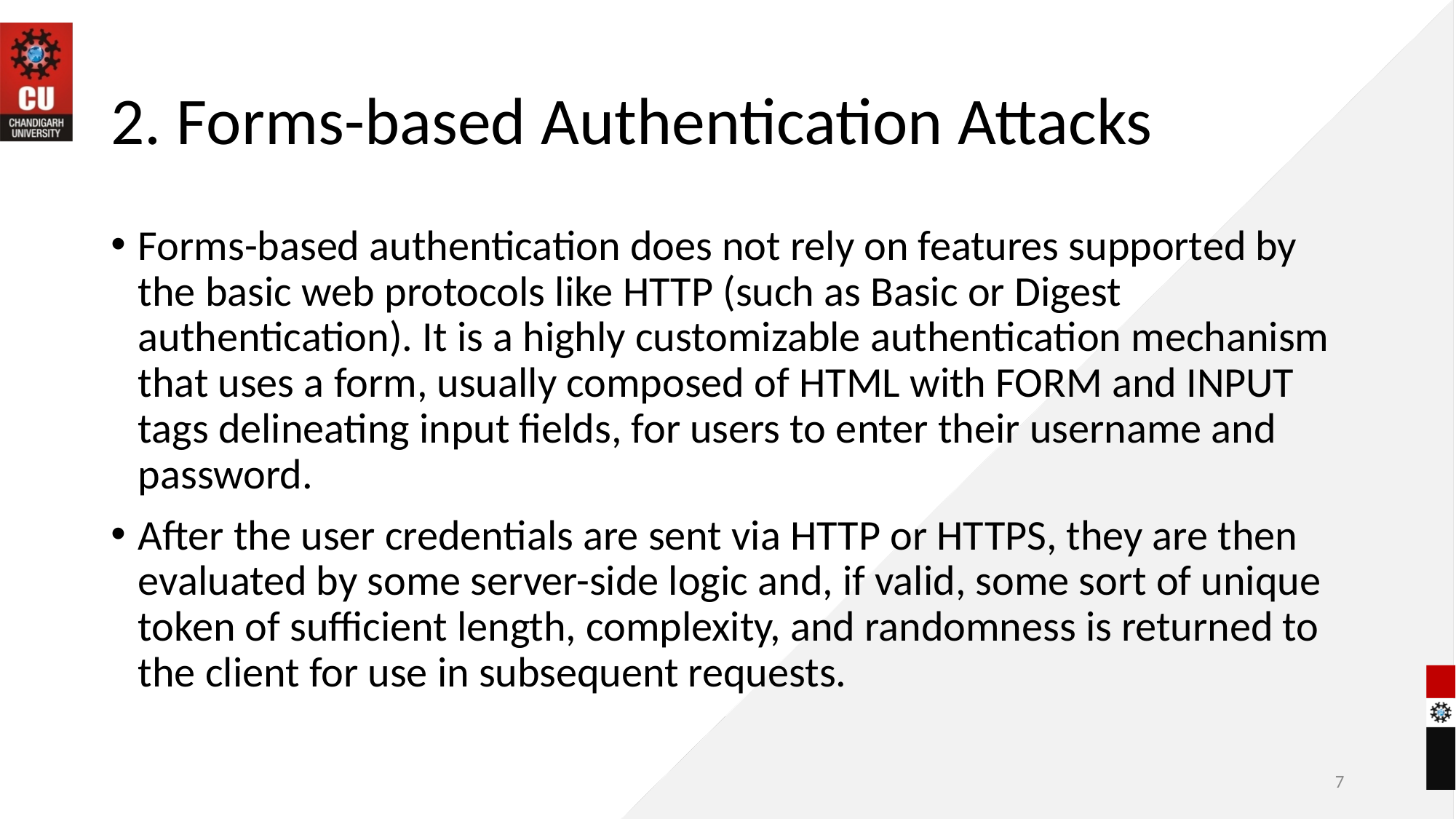

# 2. Forms-based Authentication Attacks
Forms-based authentication does not rely on features supported by the basic web protocols like HTTP (such as Basic or Digest authentication). It is a highly customizable authentication mechanism that uses a form, usually composed of HTML with FORM and INPUT tags delineating input fields, for users to enter their username and password.
After the user credentials are sent via HTTP or HTTPS, they are then evaluated by some server-side logic and, if valid, some sort of unique token of sufficient length, complexity, and randomness is returned to the client for use in subsequent requests.
7